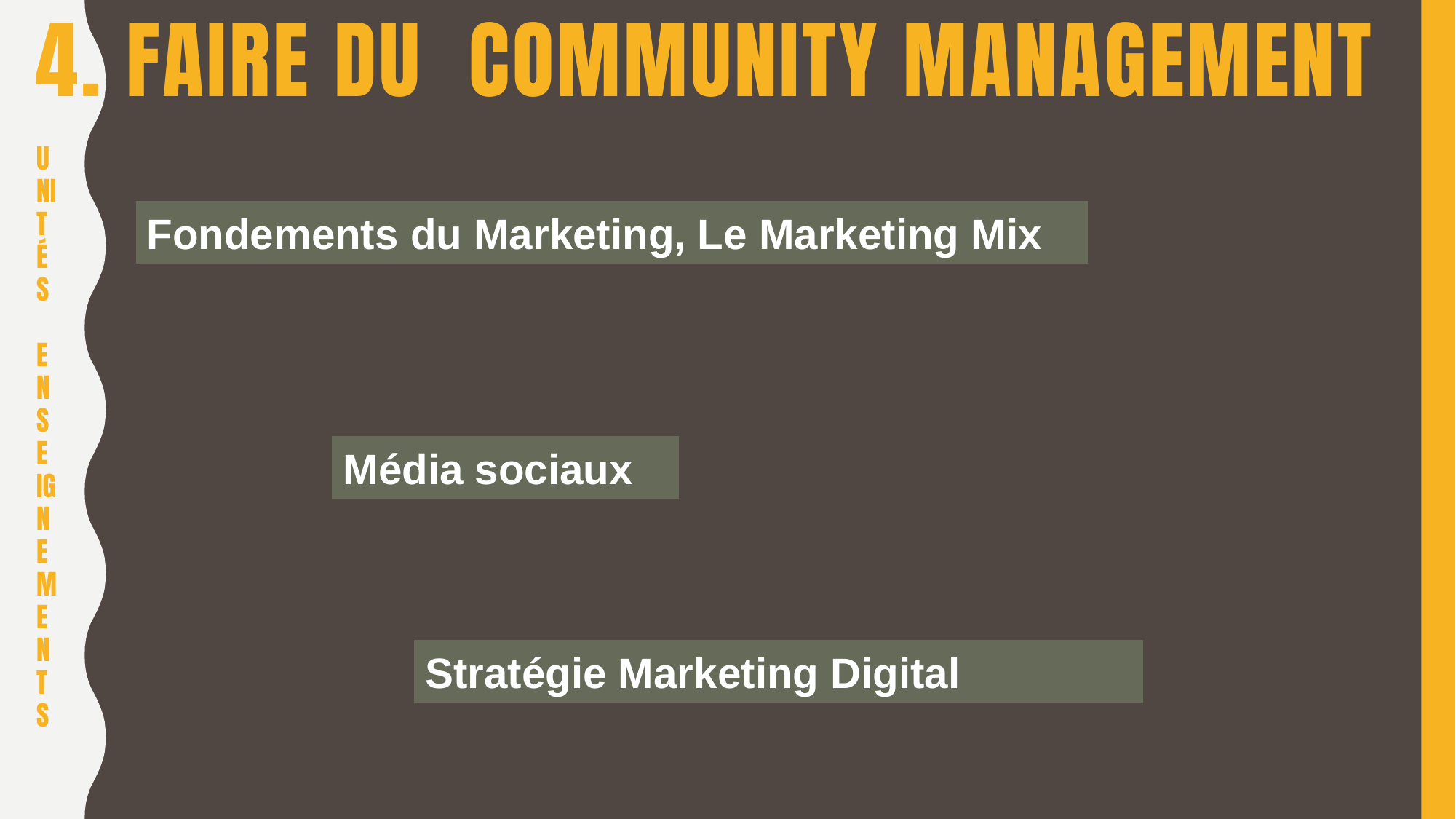

# 4. Faire du  Community Management
UNI
TÉS

ENSE
IGNEMENTS
Fondements du Marketing, Le Marketing Mix
Média sociaux
Stratégie Marketing Digital